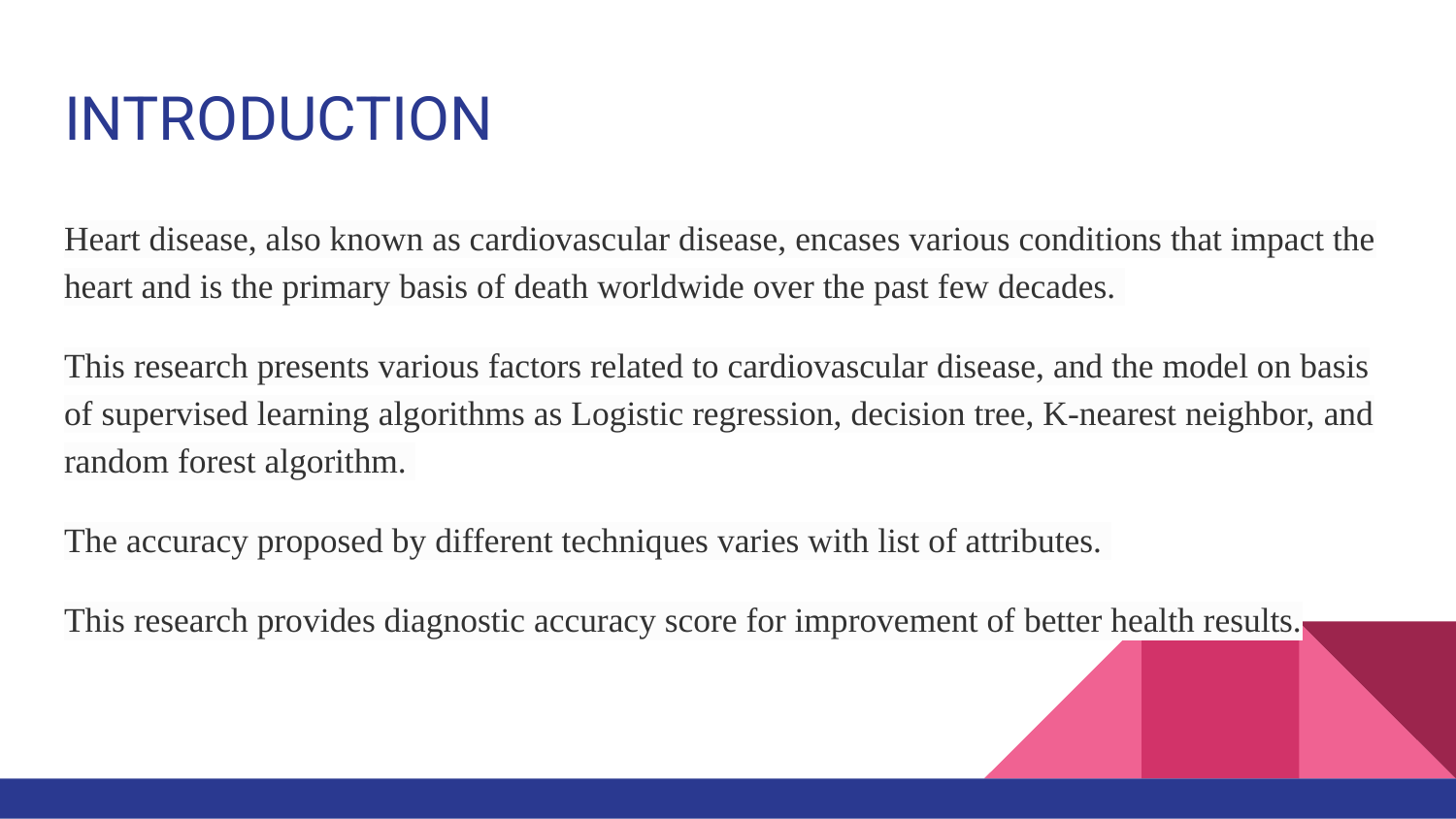

# INTRODUCTION
Heart disease, also known as cardiovascular disease, encases various conditions that impact the heart and is the primary basis of death worldwide over the past few decades.
This research presents various factors related to cardiovascular disease, and the model on basis of supervised learning algorithms as Logistic regression, decision tree, K-nearest neighbor, and random forest algorithm.
The accuracy proposed by different techniques varies with list of attributes.
This research provides diagnostic accuracy score for improvement of better health results.